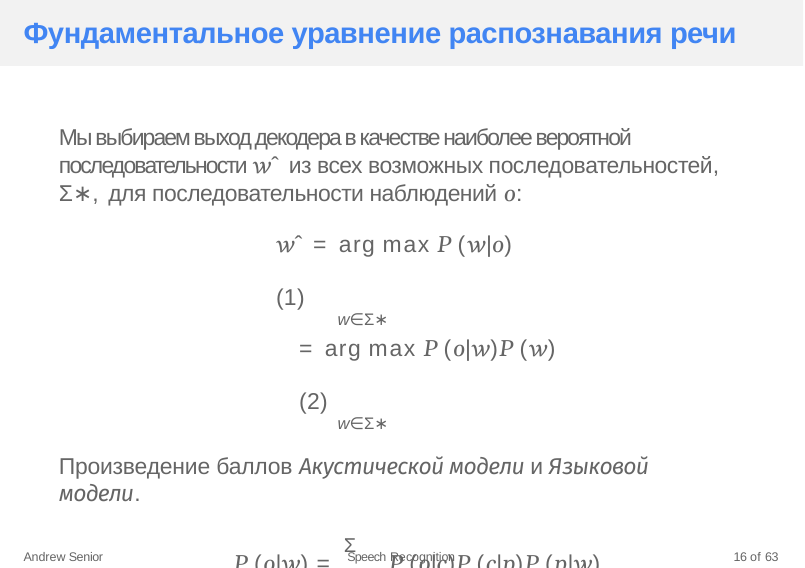

# Фундаментальное уравнение распознавания речи
Мы выбираем выход декодера в качестве наиболее вероятной последовательности wˆ           из всех возможных последовательностей, Σ∗,     для последовательности наблюдений o:
wˆ = arg max P (w|o)	(1)
w∈Σ∗
= arg max P (o|w)P (w)	(2)
w∈Σ∗
Произведение баллов Акустической модели и Языковой модели.

P (o|w) = Σ P (o|c)P (c|p)P (p|w)	(3)
d,c,p

Где p это фоновая последовательность c – это последовательность состояний.
Andrew Senior
Speech Recognition
16 of 63